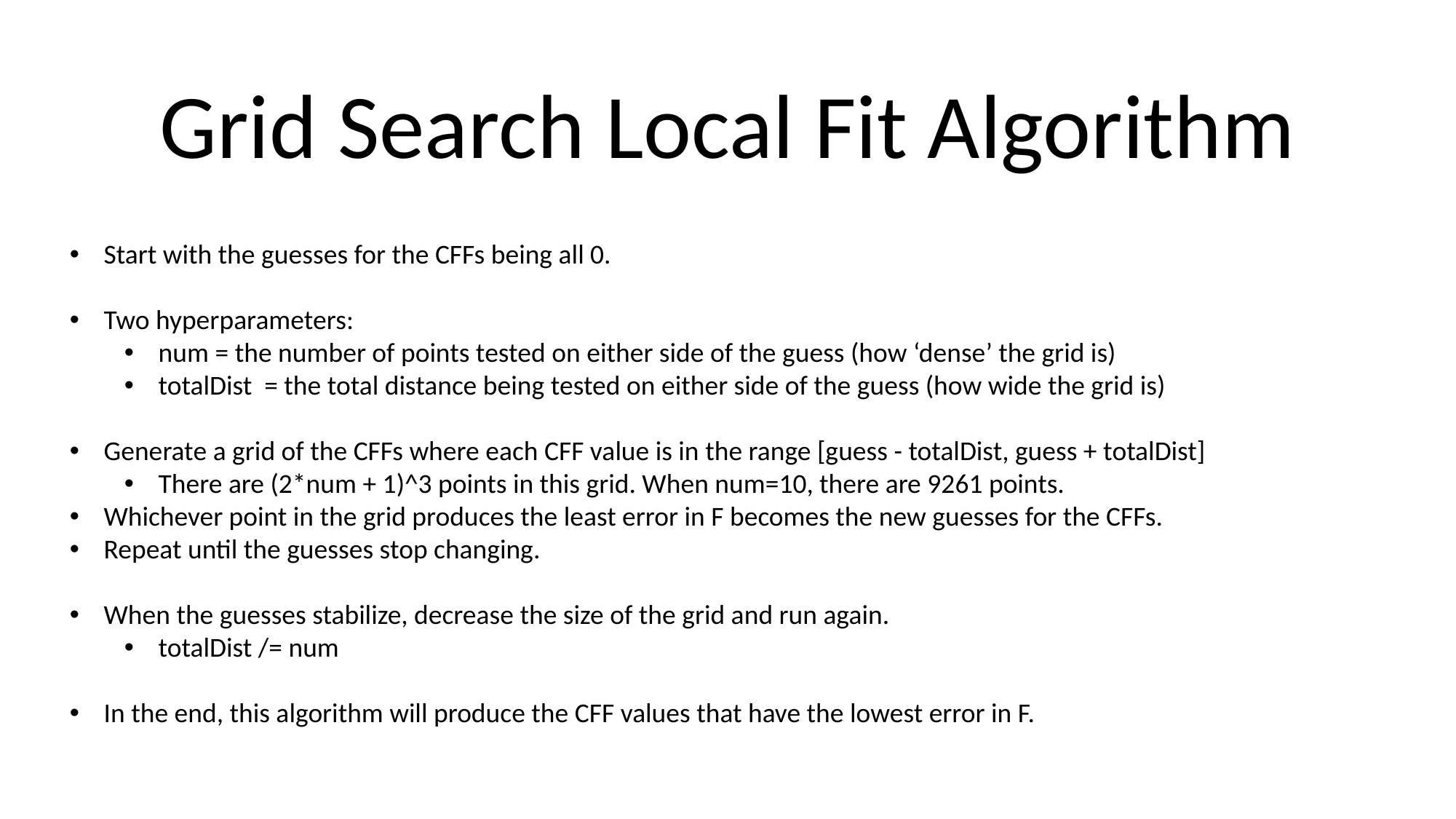

Grid Search Local Fit Algorithm
Start with the guesses for the CFFs being all 0.

Two hyperparameters:
num = the number of points tested on either side of the guess (how ‘dense’ the grid is)
totalDist  = the total distance being tested on either side of the guess (how wide the grid is)

Generate a grid of the CFFs where each CFF value is in the range [guess - totalDist, guess + totalDist]
There are (2*num + 1)^3 points in this grid. When num=10, there are 9261 points.
Whichever point in the grid produces the least error in F becomes the new guesses for the CFFs.
Repeat until the guesses stop changing.

When the guesses stabilize, decrease the size of the grid and run again.
totalDist /= num

In the end, this algorithm will produce the CFF values that have the lowest error in F.